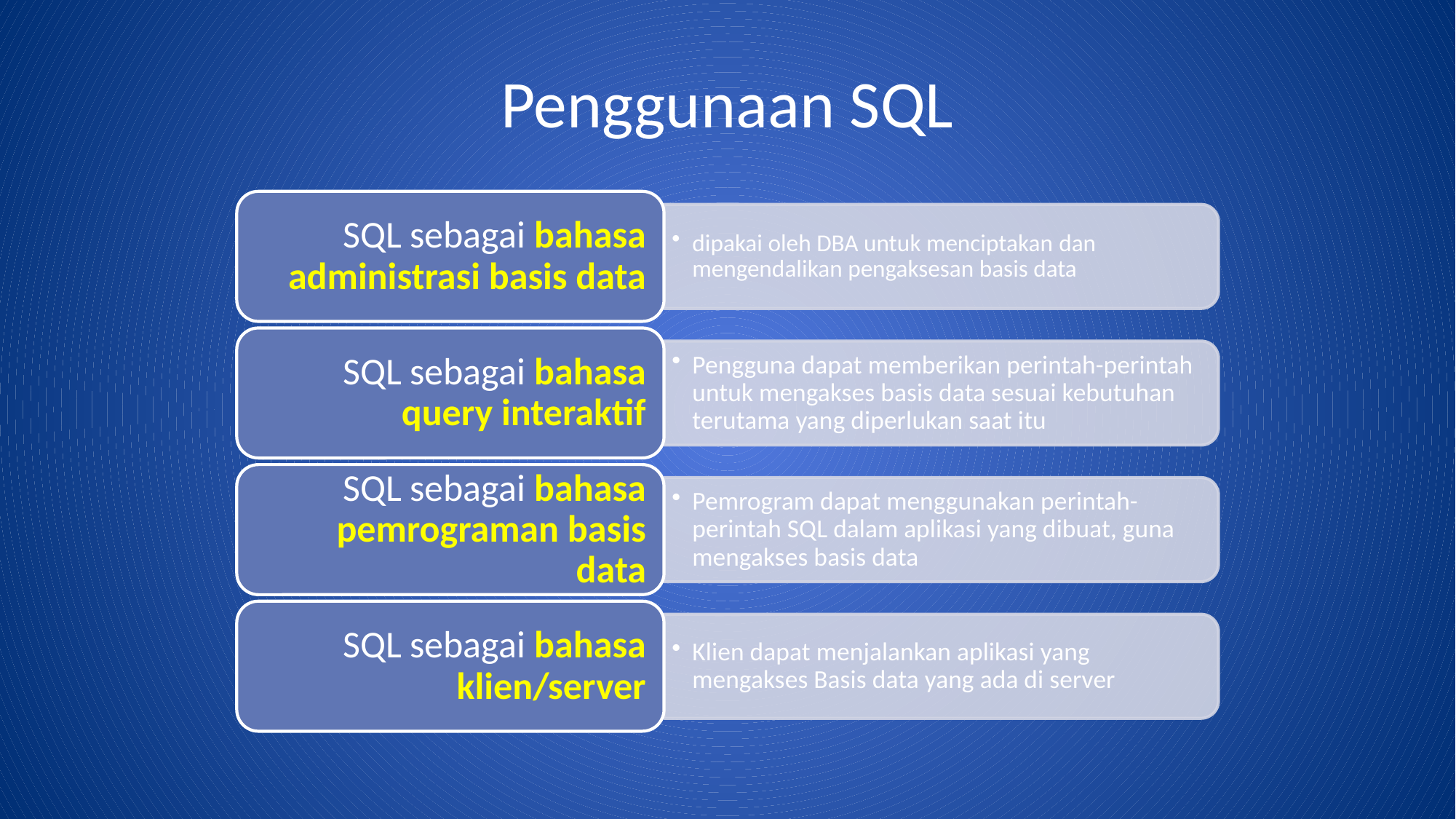

# Penggunaan SQL
dipakai oleh DBA untuk menciptakan dan mengendalikan pengaksesan basis data
SQL sebagai bahasa administrasi basis data
Pengguna dapat memberikan perintah-perintah untuk mengakses basis data sesuai kebutuhan terutama yang diperlukan saat itu
SQL sebagai bahasa query interaktif
Pemrogram dapat menggunakan perintah-perintah SQL dalam aplikasi yang dibuat, guna mengakses basis data
SQL sebagai bahasa pemrograman basis data
Klien dapat menjalankan aplikasi yang mengakses Basis data yang ada di server
SQL sebagai bahasa klien/server